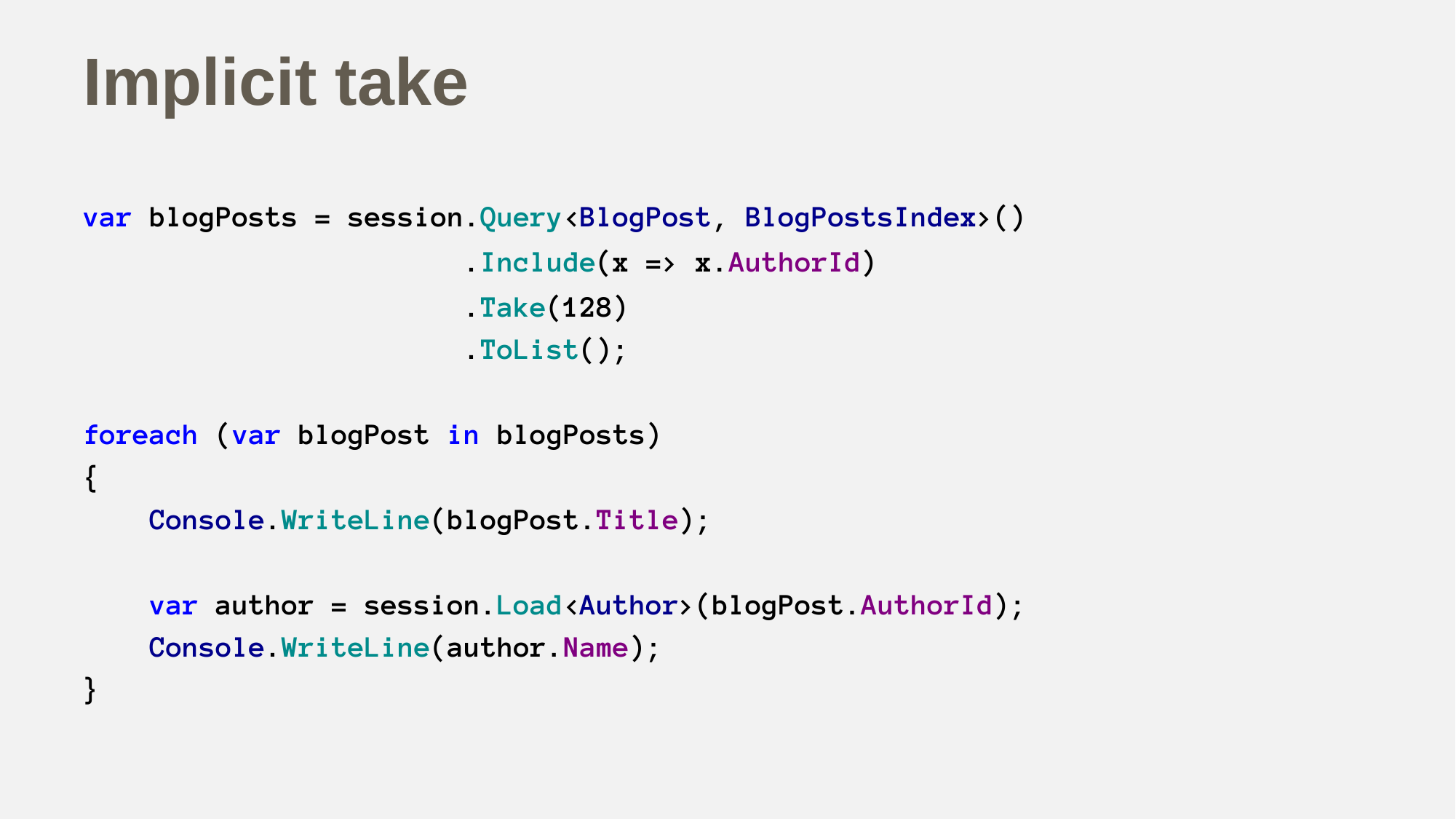

# Implicit take
var blogPosts = session.Query<BlogPost, BlogPostsIndex>()
                       .Include(x => x.AuthorId)
                       .Take(128)
                       .ToList();

foreach (var blogPost in blogPosts)
{
    Console.WriteLine(blogPost.Title);

    var author = session.Load<Author>(blogPost.AuthorId);
    Console.WriteLine(author.Name);
}